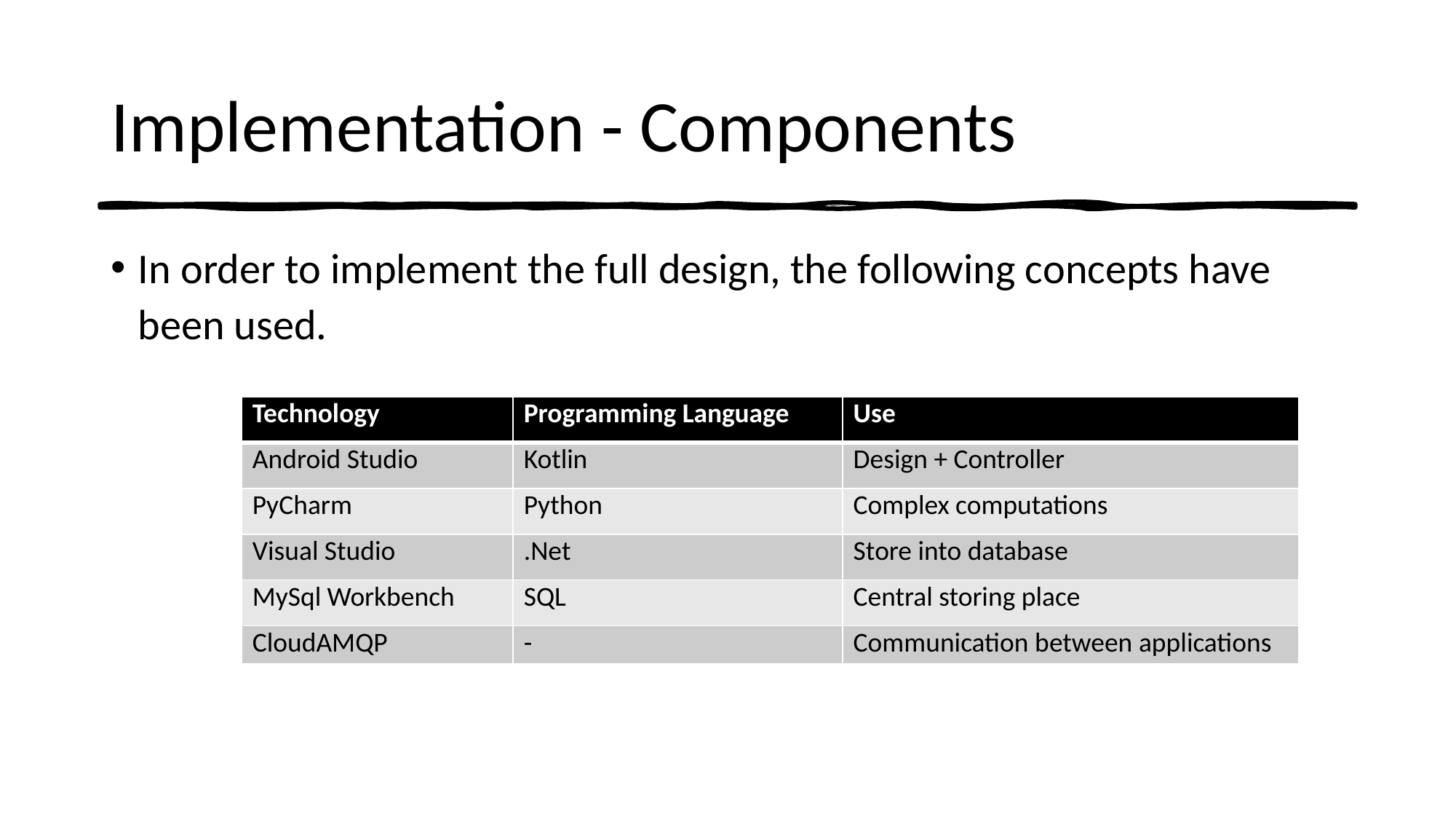

# Implementation - Components
In order to implement the full design, the following concepts have been used.

| Technology | Programming Language | Use |
| --- | --- | --- |
| Android Studio | Kotlin | Design + Controller |
| PyCharm | Python | Complex computations |
| Visual Studio | .Net | Store into database |
| MySql Workbench | SQL | Central storing place |
| CloudAMQP | - | Communication between applications |